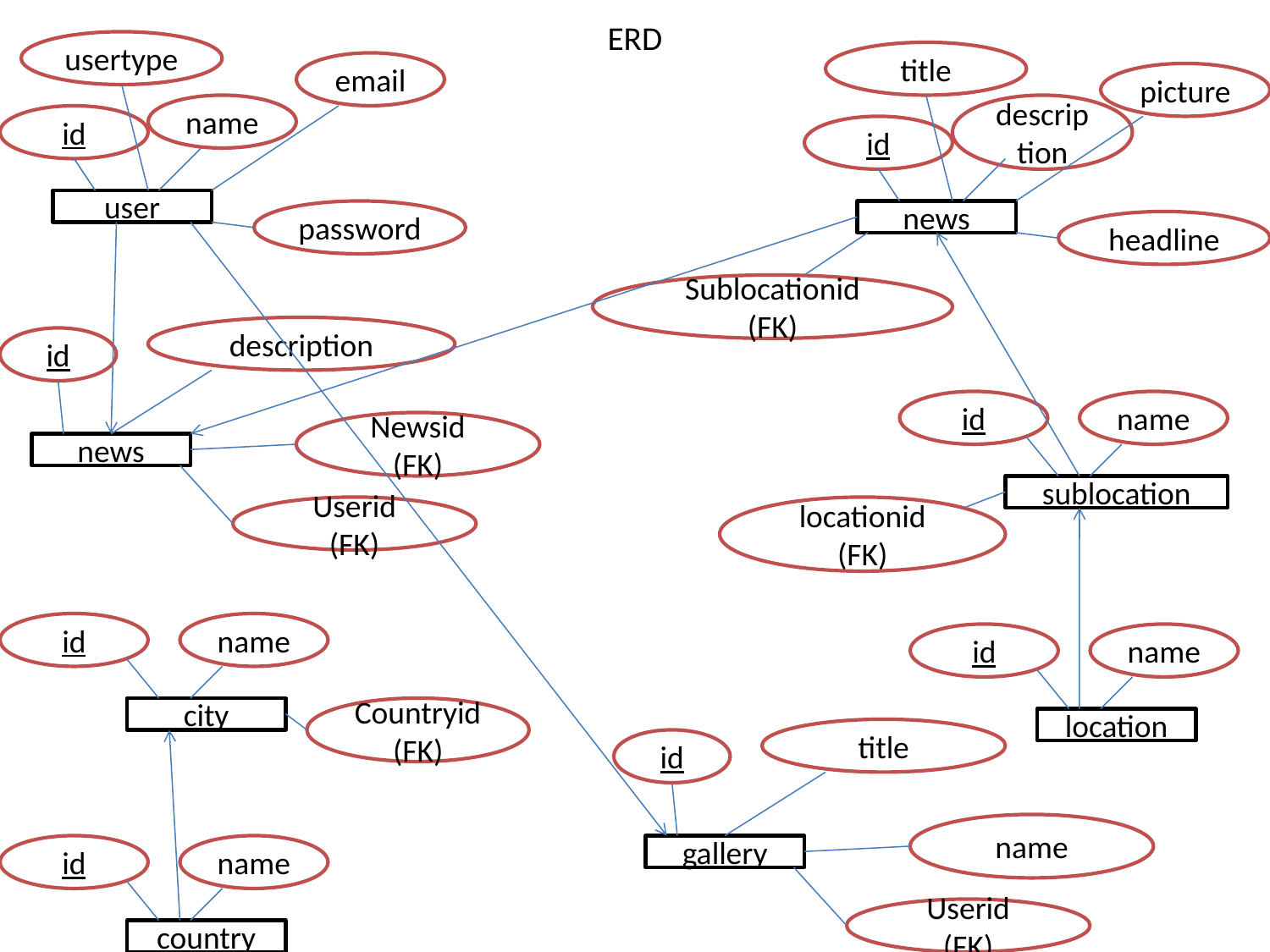

# ERD
usertype
title
email
picture
name
description
id
id
user

password
news
headline
Sublocationid
(FK)
description
id
id
name
Newsid
(FK)
news
sublocation
Userid
(FK)
locationid
(FK)
id
name
id
name
city
Countryid
(FK)
location
title
id
name
id
name
gallery
Userid
(FK)
country